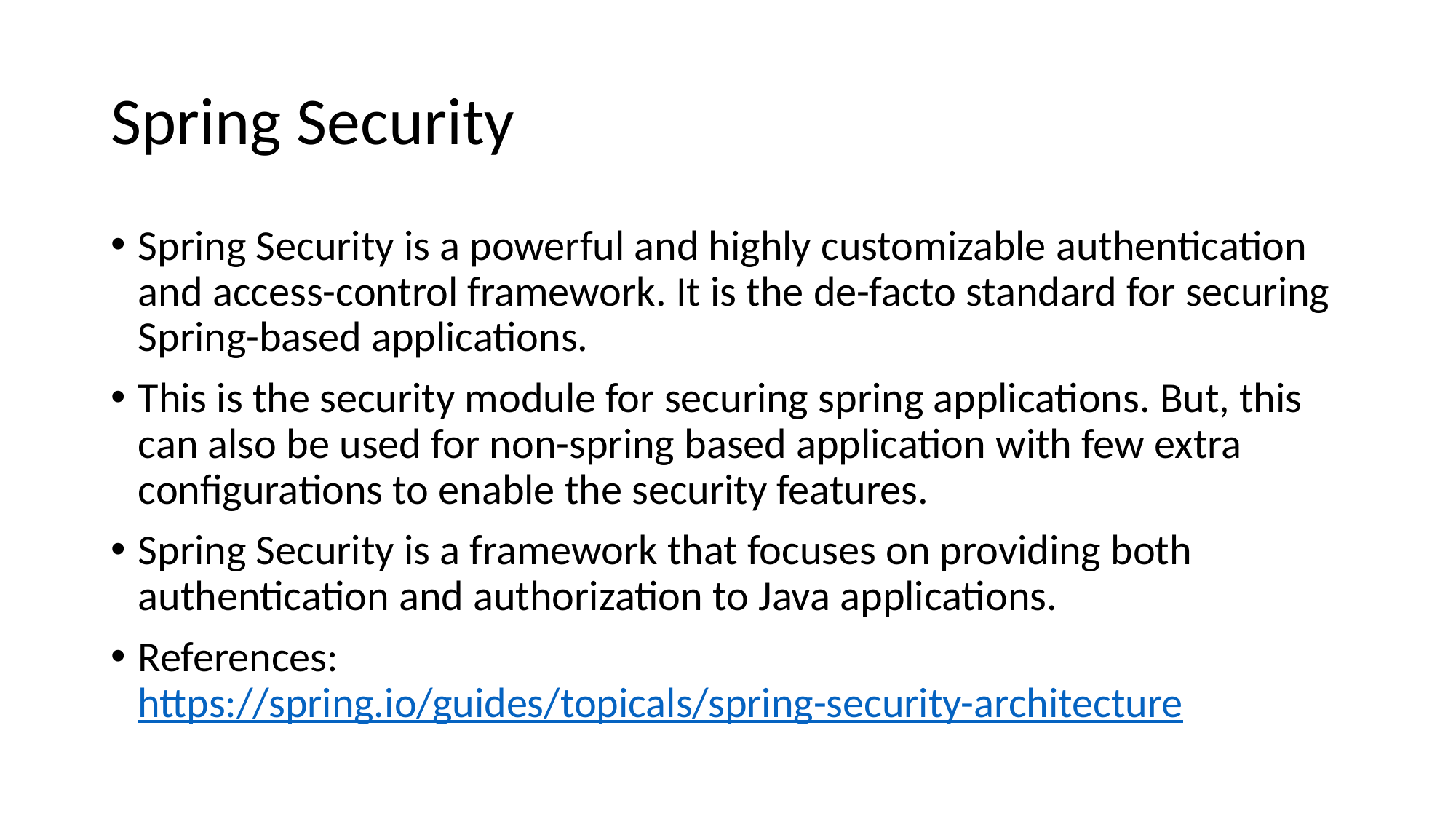

# Spring Security
Spring Security is a powerful and highly customizable authentication and access-control framework. It is the de-facto standard for securing Spring-based applications.
This is the security module for securing spring applications. But, this can also be used for non-spring based application with few extra configurations to enable the security features.
Spring Security is a framework that focuses on providing both authentication and authorization to Java applications.
References: https://spring.io/guides/topicals/spring-security-architecture